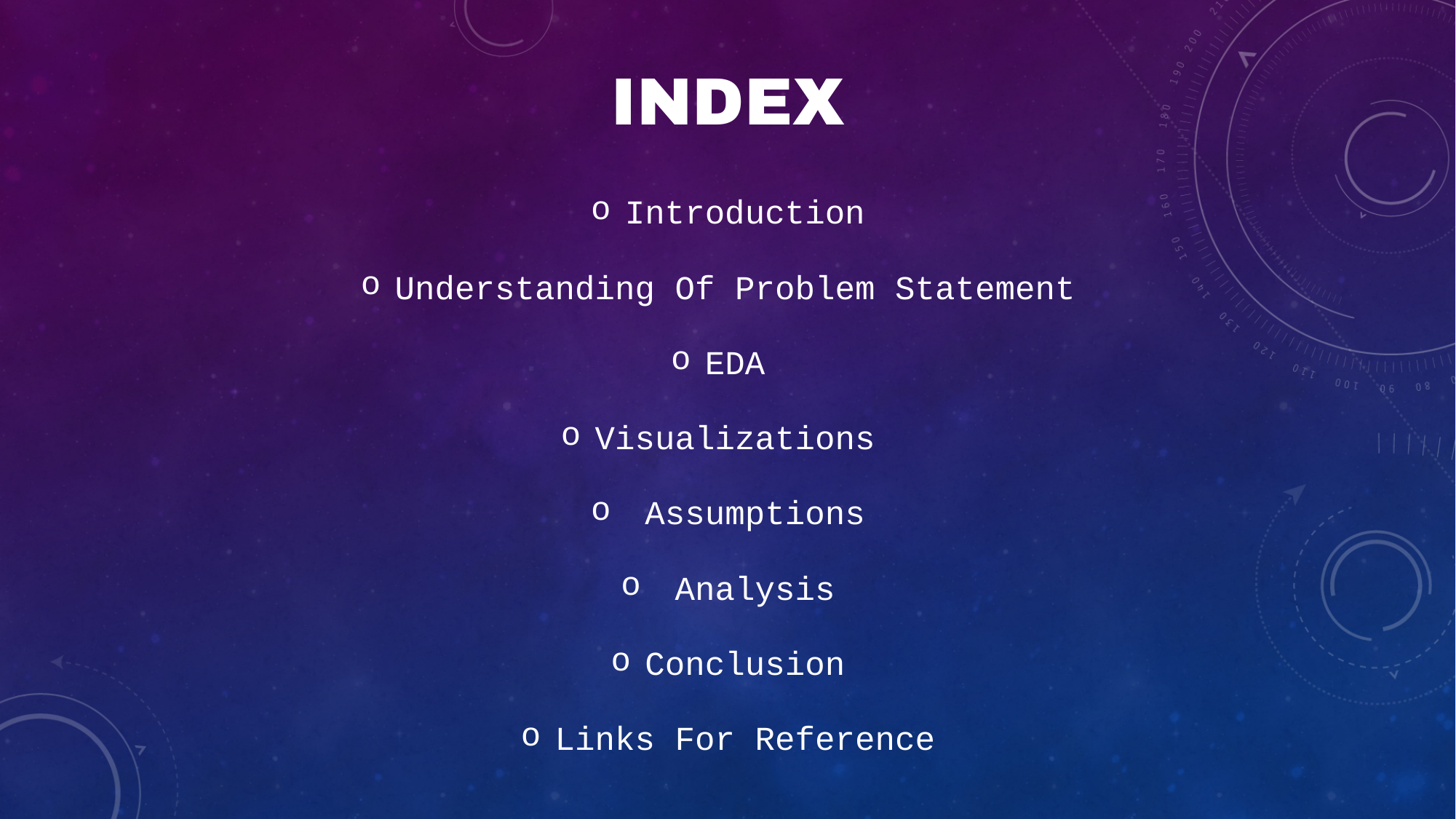

# Index
Introduction
Understanding Of Problem Statement
EDA
Visualizations
 Assumptions
 Analysis
Conclusion
Links For Reference